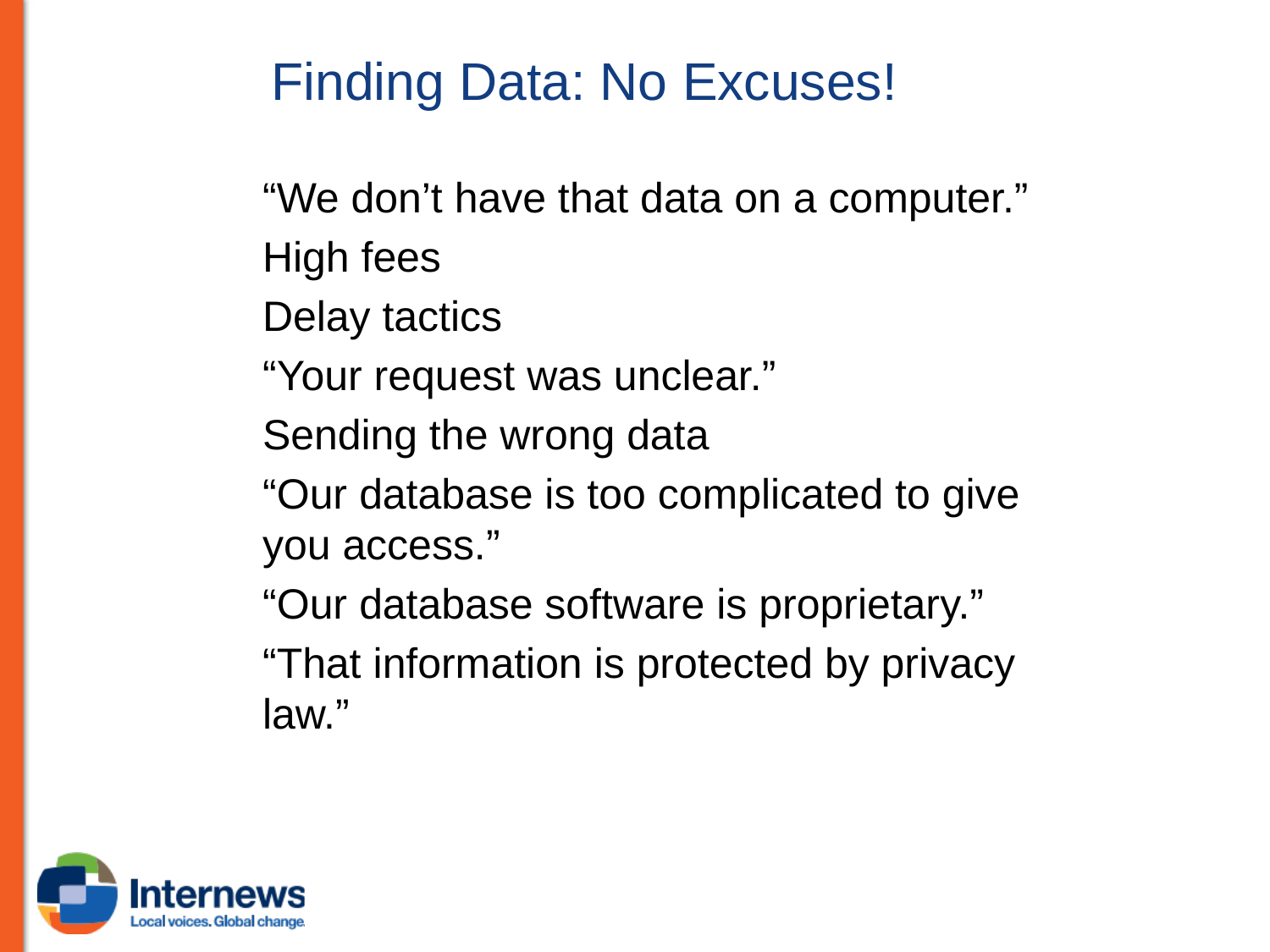

Finding Data: No Excuses!
“We don’t have that data on a computer.”
High fees
Delay tactics
“Your request was unclear.”
Sending the wrong data
“Our database is too complicated to give you access.”
“Our database software is proprietary.”
“That information is protected by privacy law.”